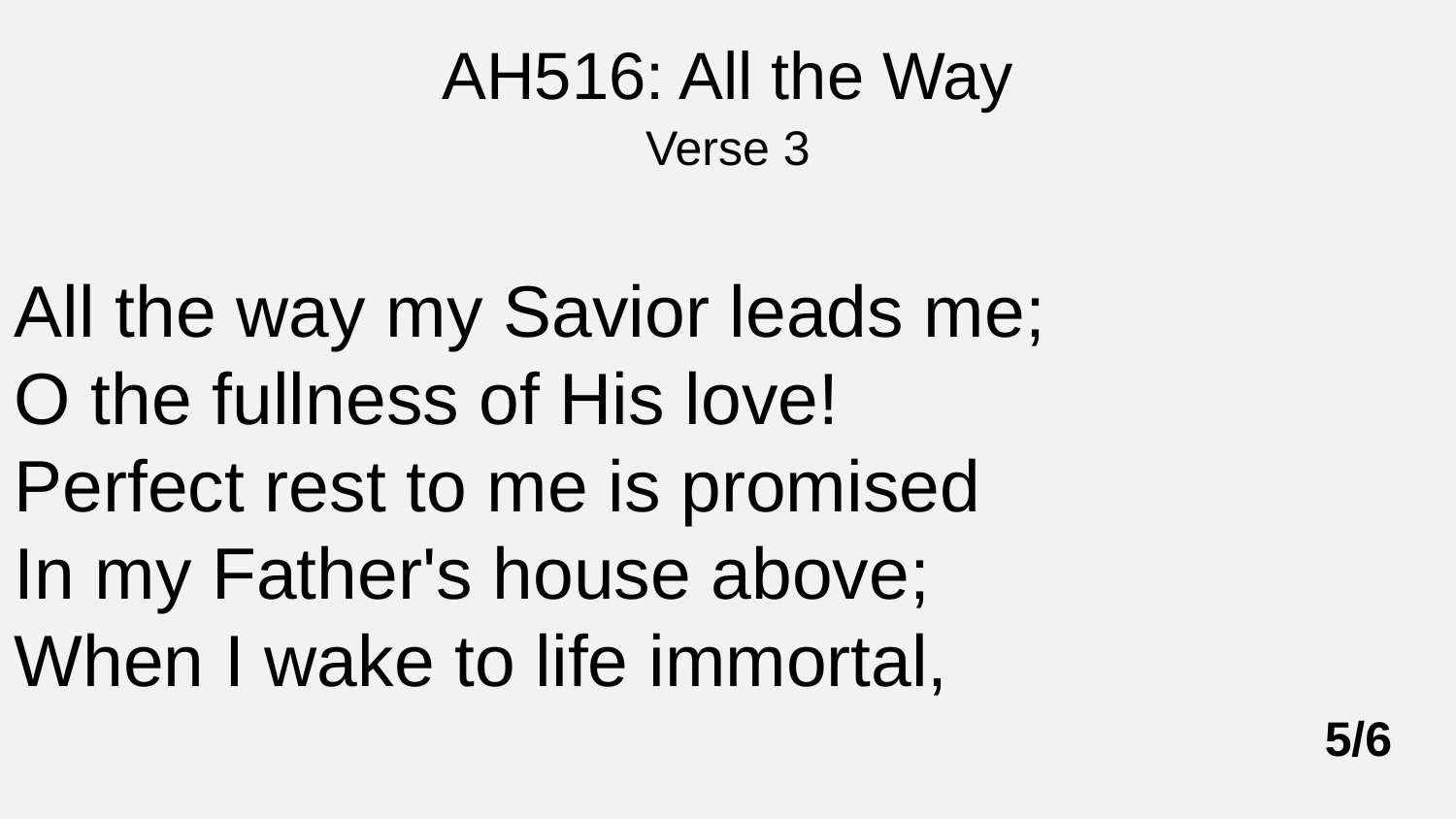

AH516: All the Way
Verse 3
All the way my Savior leads me;
O the fullness of His love!
Perfect rest to me is promised
In my Father's house above;
When I wake to life immortal,

5/6